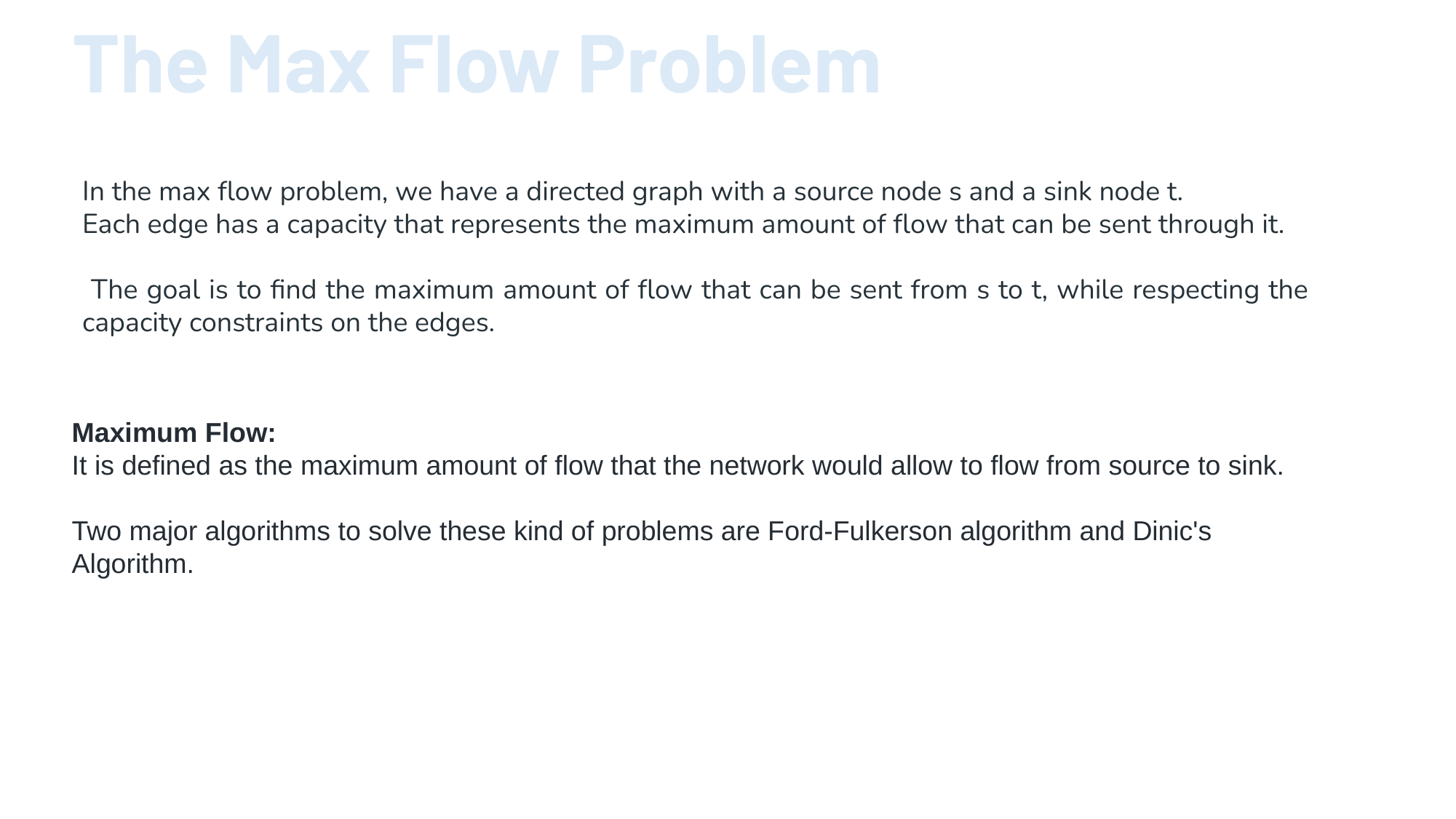

The Max Flow Problem
In the max flow problem, we have a directed graph with a source node s and a sink node t.
Each edge has a capacity that represents the maximum amount of flow that can be sent through it.

 The goal is to find the maximum amount of flow that can be sent from s to t, while respecting the capacity constraints on the edges.
Maximum Flow:
It is defined as the maximum amount of flow that the network would allow to flow from source to sink.

Two major algorithms to solve these kind of problems are Ford-Fulkerson algorithm and Dinic's Algorithm.